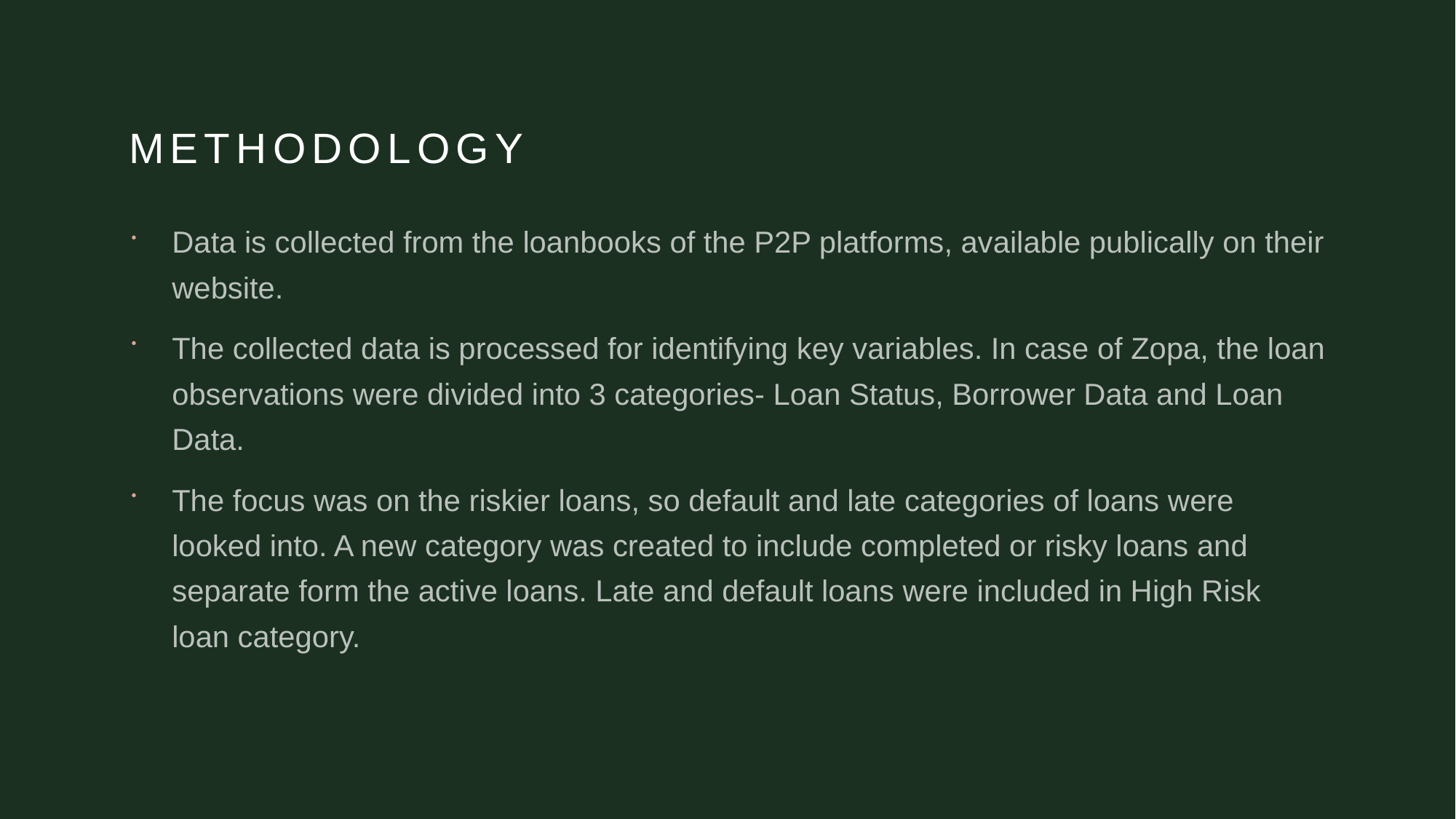

# Methodology
Data is collected from the loanbooks of the P2P platforms, available publically on their website.
The collected data is processed for identifying key variables. In case of Zopa, the loan observations were divided into 3 categories- Loan Status, Borrower Data and Loan Data.
The focus was on the riskier loans, so default and late categories of loans were looked into. A new category was created to include completed or risky loans and separate form the active loans. Late and default loans were included in High Risk loan category.